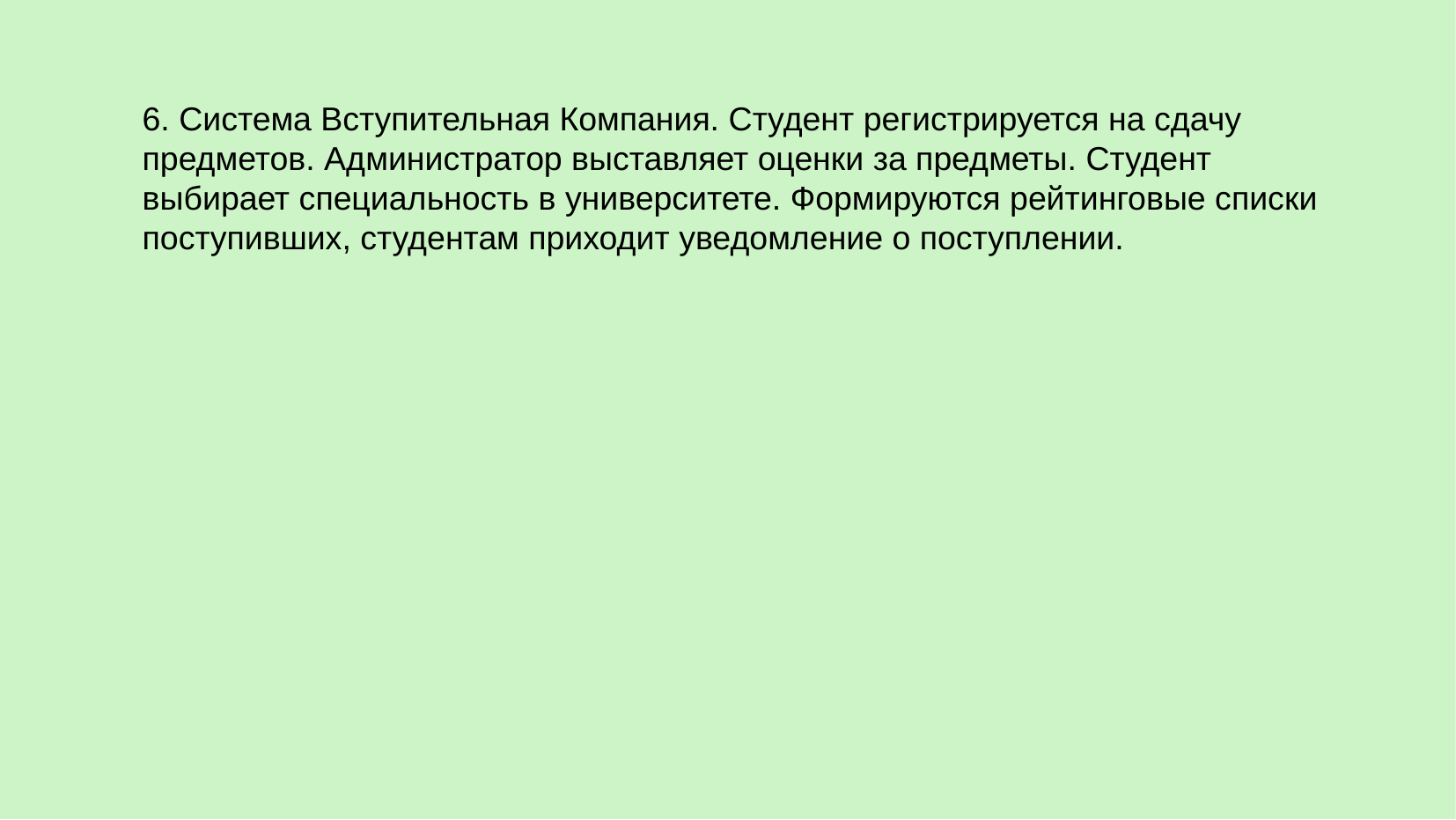

6. Система Вступительная Компания. Студент регистрируется на сдачу
предметов. Администратор выставляет оценки за предметы. Студент
выбирает специальность в университете. Формируются рейтинговые списки
поступивших, студентам приходит уведомление о поступлении.